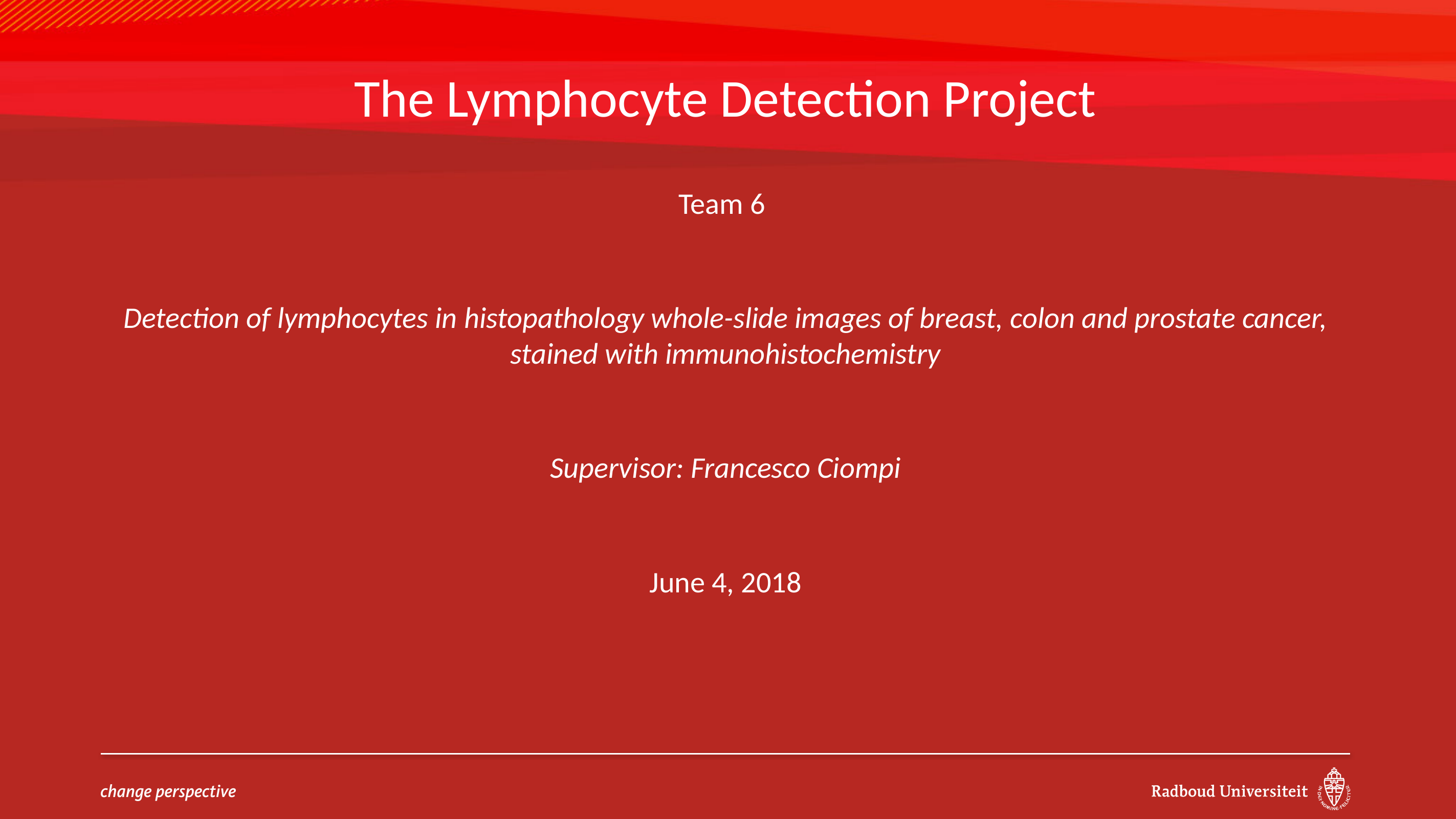

# The Lymphocyte Detection Project
Team 6

Detection of lymphocytes in histopathology whole-slide images of breast, colon and prostate cancer, stained with immunohistochemistry

Supervisor: Francesco Ciompi

June 4, 2018